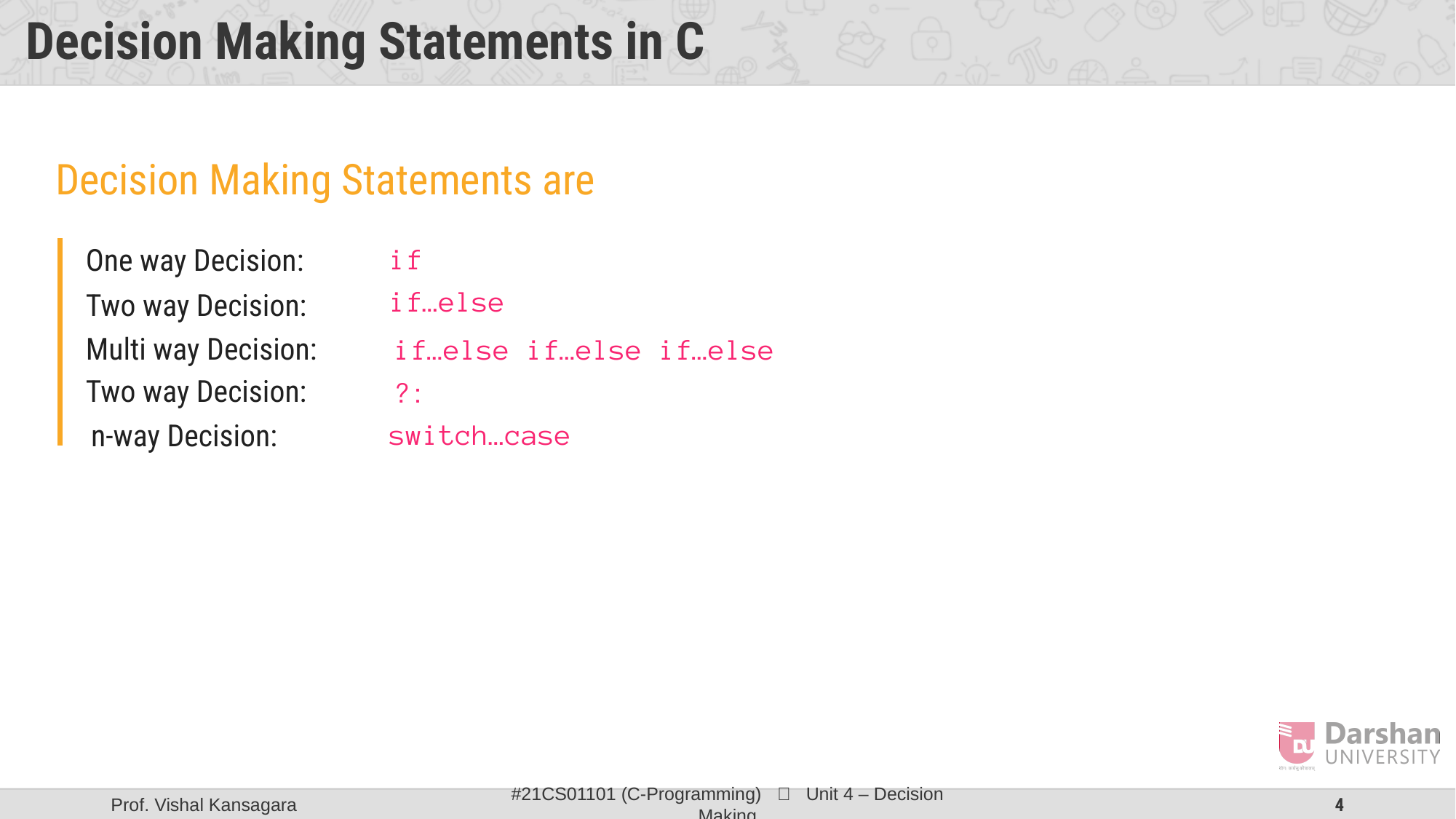

# Decision Making Statements in C
Decision Making Statements are
if 		(Also known as simple if)
One way Decision:
if…else
Two way Decision:
Multi way Decision:
if…else if…else if…else
Two way Decision:
?: (Conditional Operator)
switch…case
n-way Decision: